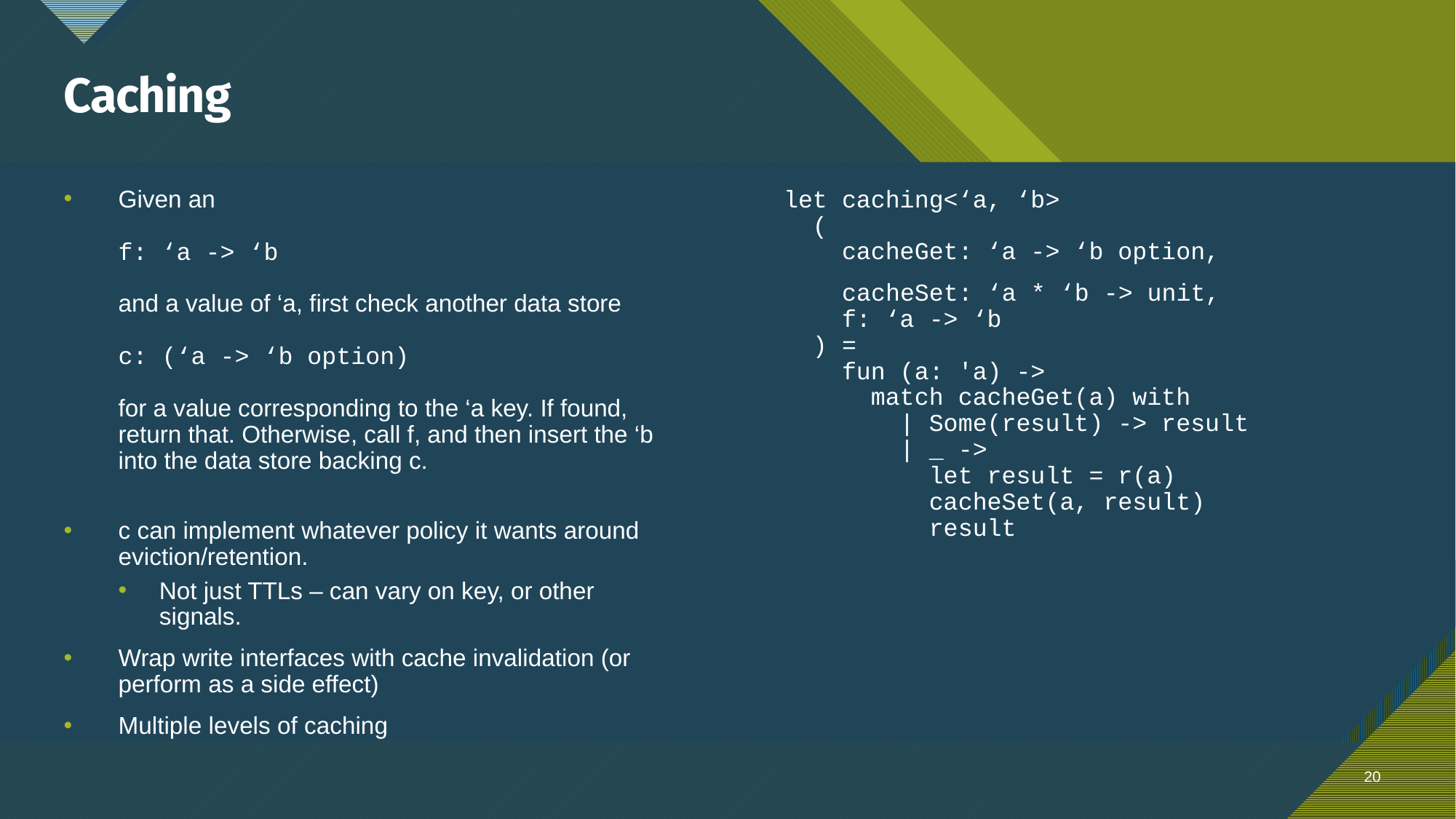

# Caching
Given an
f: ‘a -> ‘b
and a value of ‘a, first check another data store
c: (‘a -> ‘b option)
for a value corresponding to the ‘a key. If found, return that. Otherwise, call f, and then insert the ‘b into the data store backing c.
c can implement whatever policy it wants around eviction/retention.
Not just TTLs – can vary on key, or other signals.
Wrap write interfaces with cache invalidation (or perform as a side effect)
Multiple levels of caching

let caching<‘a, ‘b>
  (
    cacheGet: ‘a -> ‘b option,
    cacheSet: ‘a * ‘b -> unit,
    f: ‘a -> ‘b
  ) =
    fun (a: 'a) ->
      match cacheGet(a) with
        | Some(result) -> result
        | _ ->
          let result = r(a)
          cacheSet(a, result)
          result
20